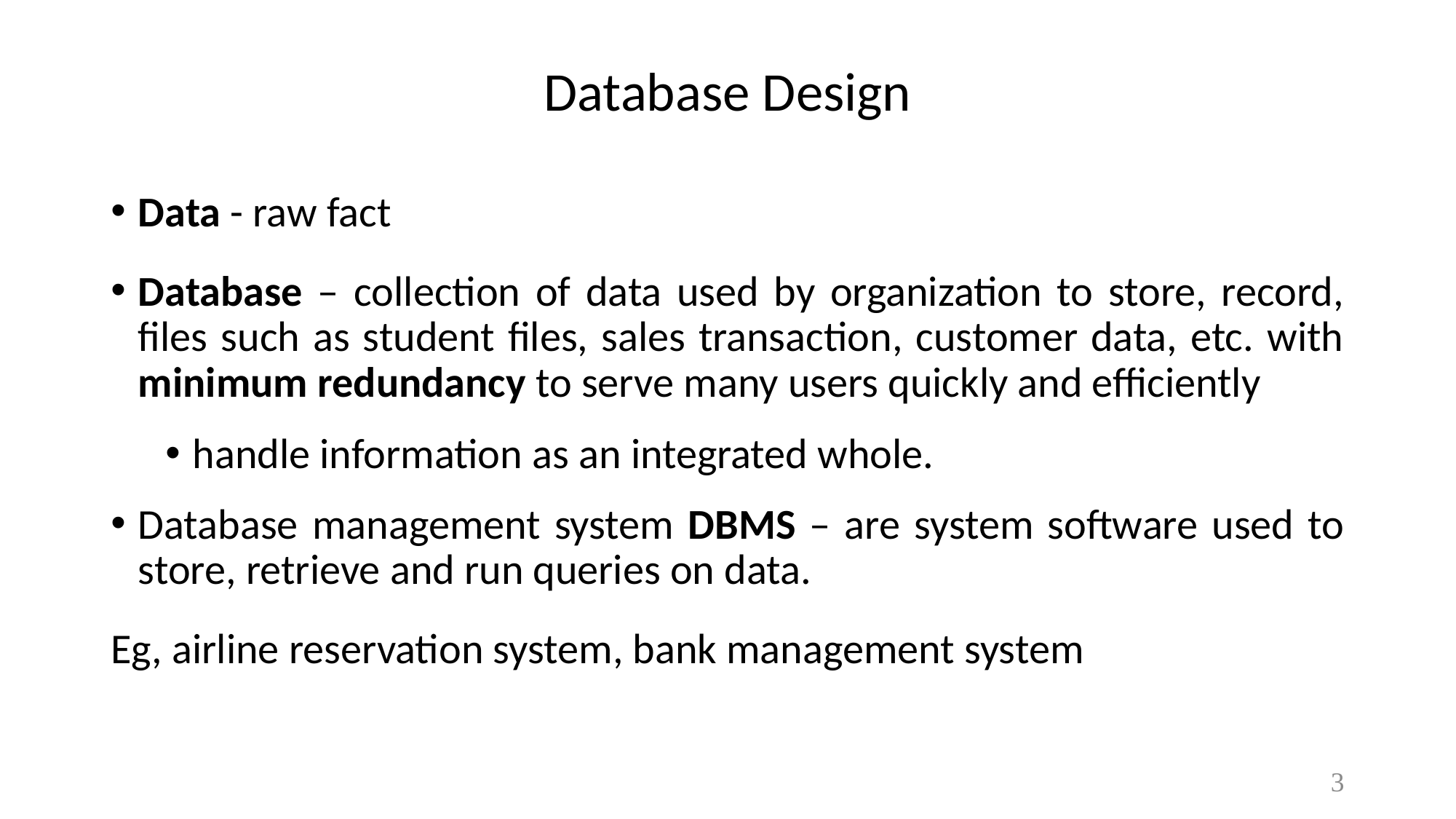

# Database Design
Data - raw fact
Database – collection of data used by organization to store, record, files such as student files, sales transaction, customer data, etc. with minimum redundancy to serve many users quickly and efficiently
handle information as an integrated whole.
Database management system DBMS – are system software used to store, retrieve and run queries on data.
Eg, airline reservation system, bank management system
3